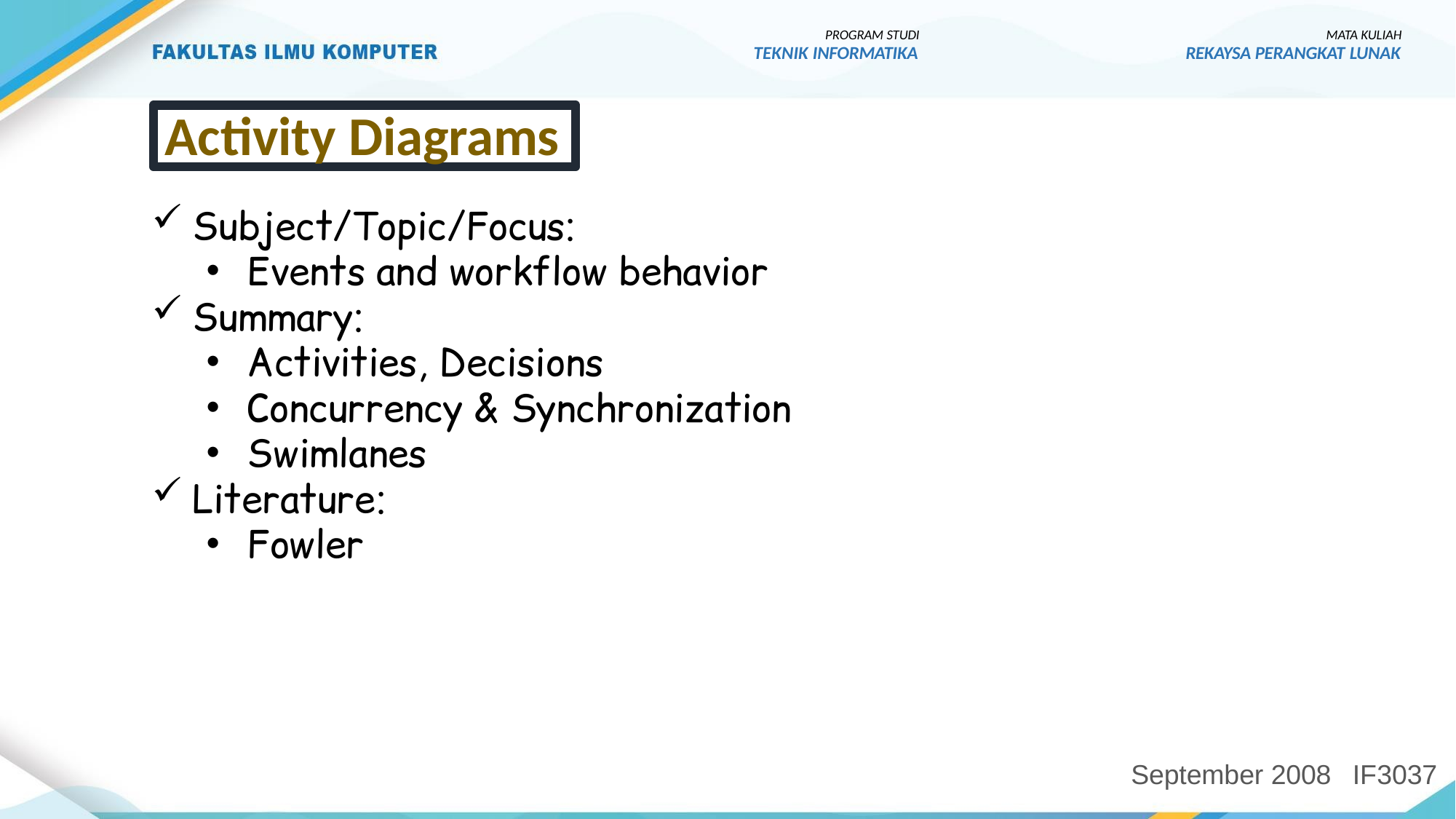

PROGRAM STUDI
TEKNIK INFORMATIKA
MATA KULIAH
REKAYSA PERANGKAT LUNAK
Activity Diagrams
Subject/Topic/Focus:
Events and workflow behavior
Summary:
Activities, Decisions
Concurrency & Synchronization
Swimlanes
Literature:
Fowler
September 2008
IF3037